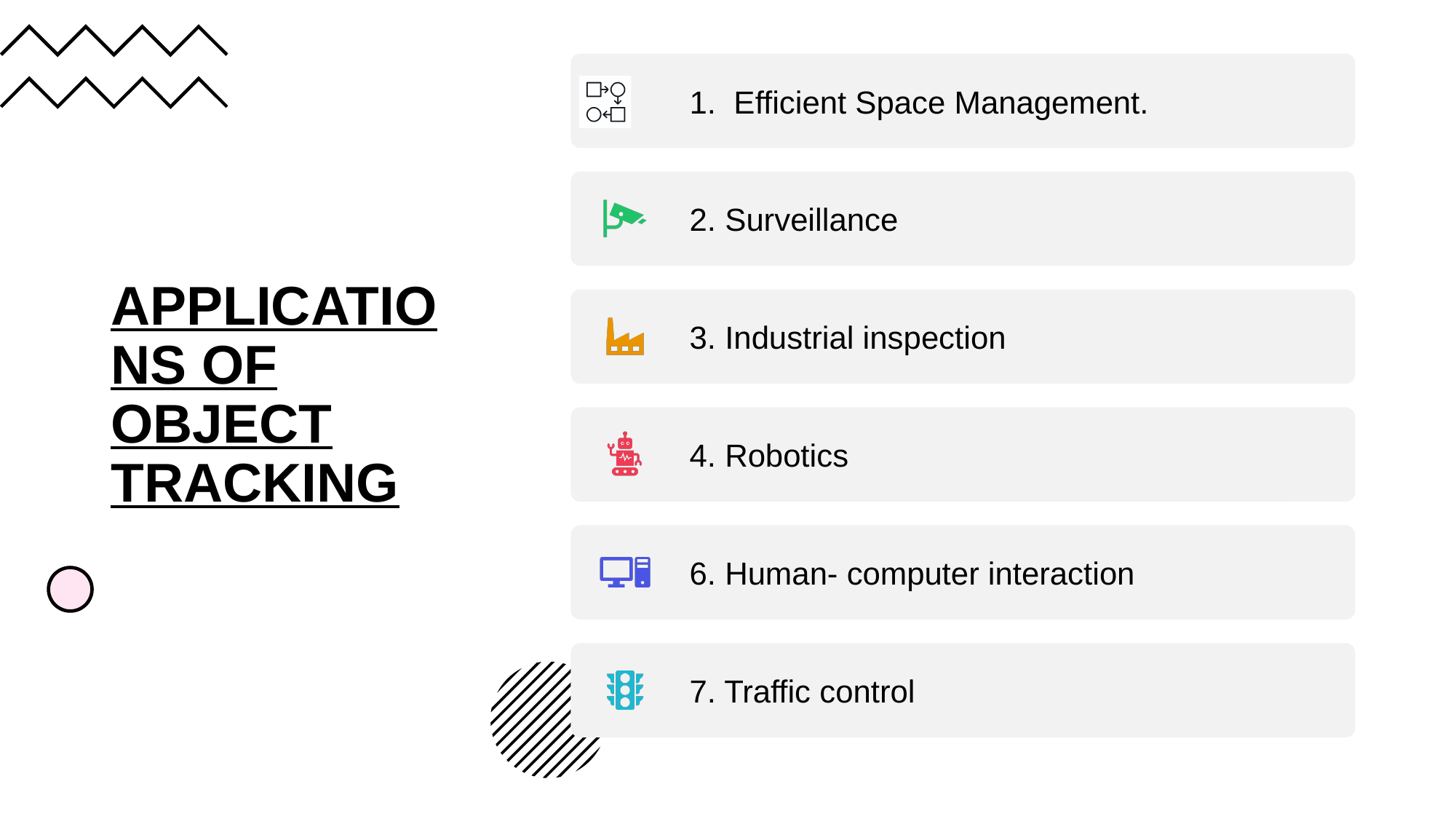

1.  Efficient Space Management.

2. Surveillance

3. Industrial inspection

4. Robotics

6. Human- computer interaction

7. Traffic control

# APPLICATIONS OF OBJECT TRACKING